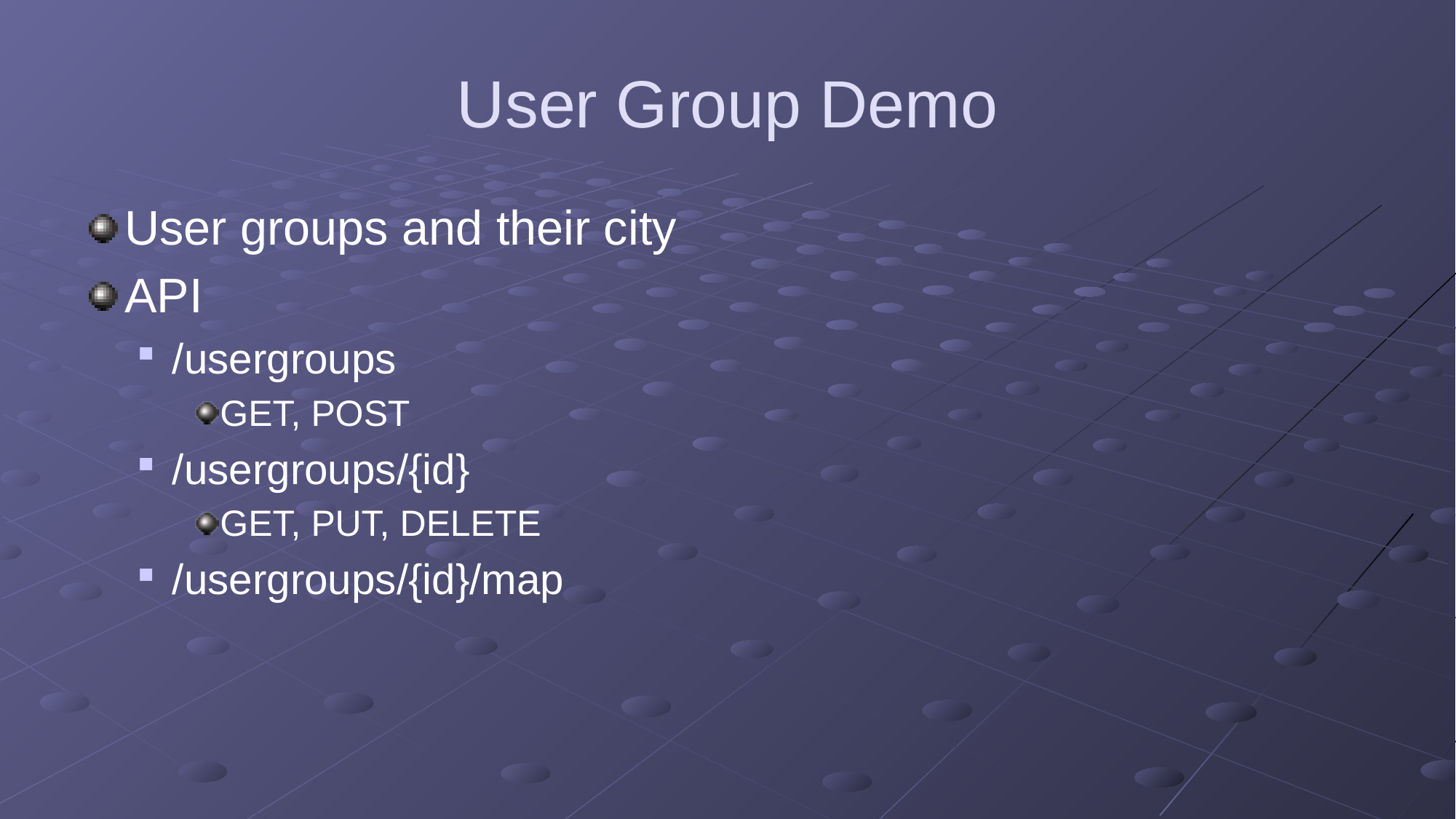

# User Group Demo
User groups and their city
API
/usergroups
GET, POST
/usergroups/{id}
GET, PUT, DELETE
/usergroups/{id}/map